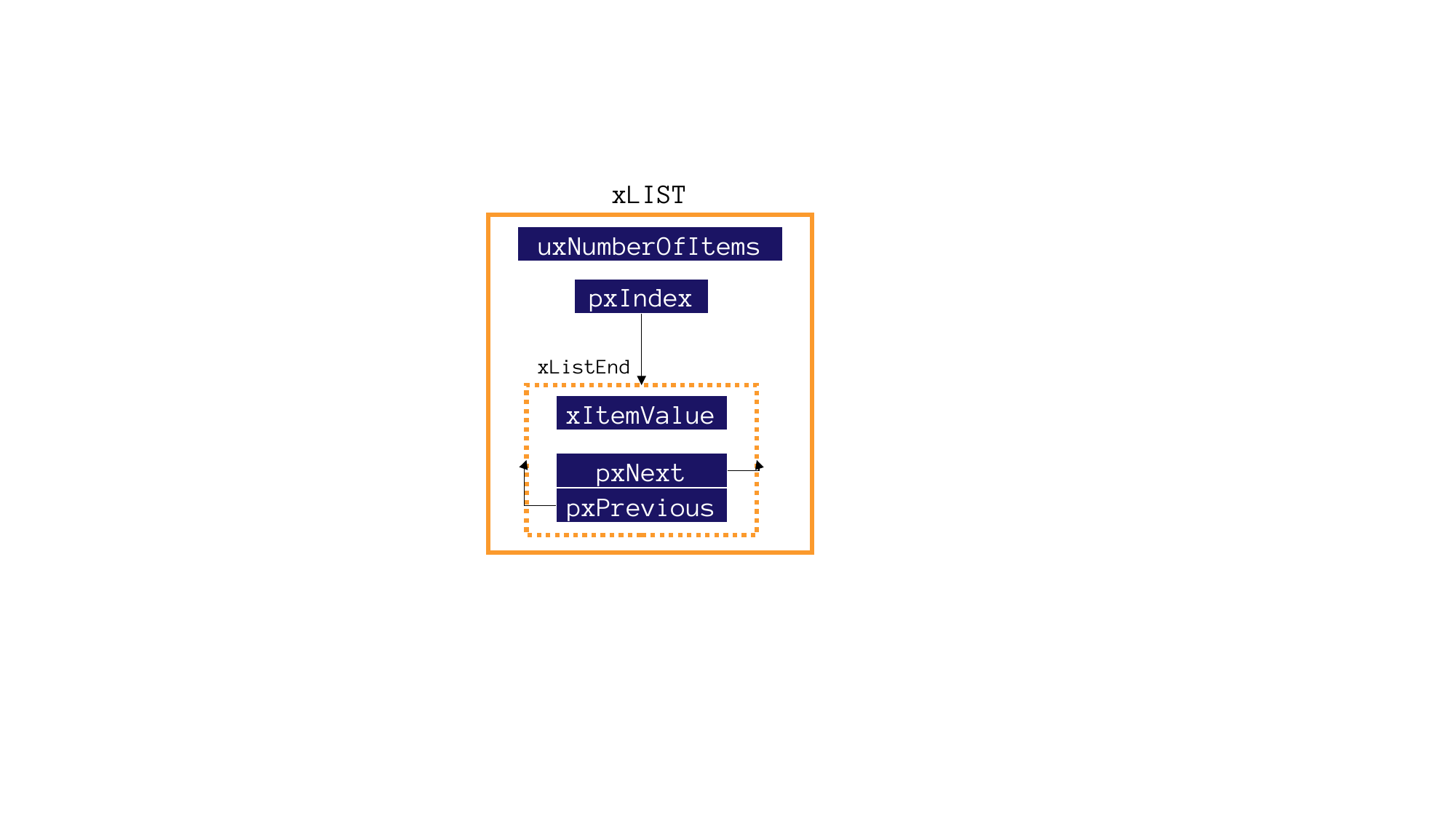

xLIST

uxNumberOfItems
pxIndex
xListEnd

xItemValue
pxNext
pxPrevious